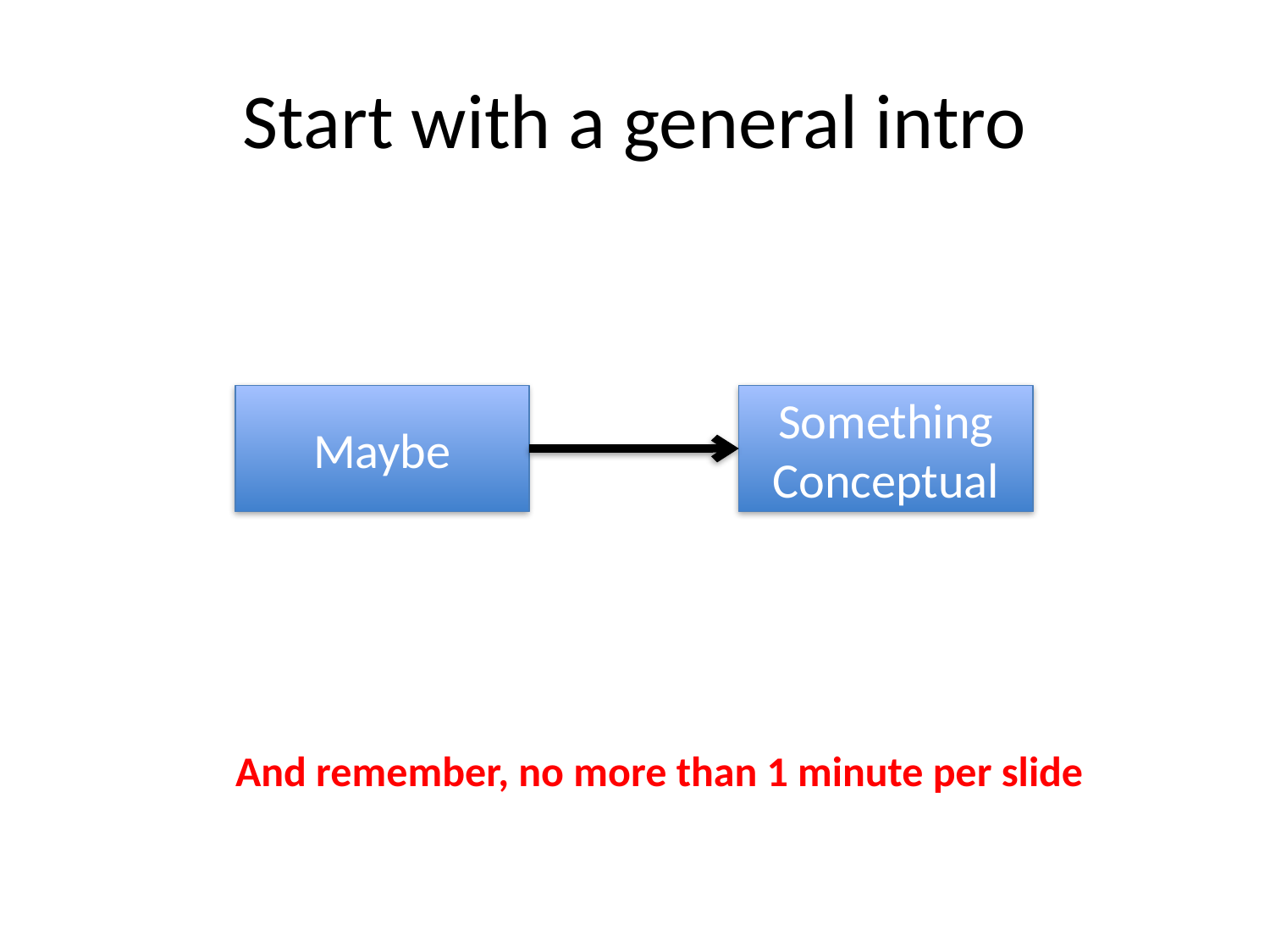

# Start with a general intro
Maybe
Something
Conceptual
And remember, no more than 1 minute per slide